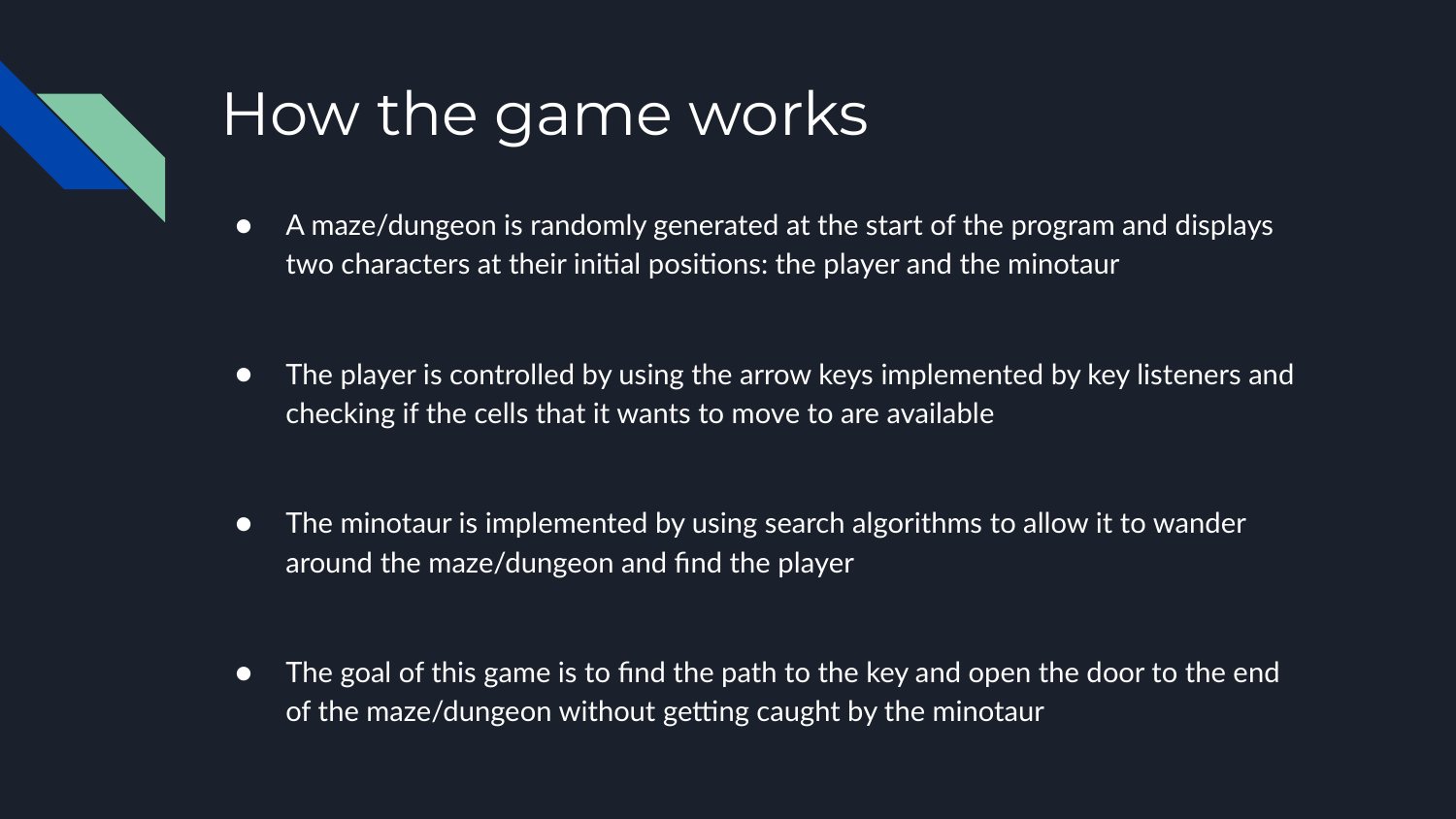

# How the game works
A maze/dungeon is randomly generated at the start of the program and displays two characters at their initial positions: the player and the minotaur

The player is controlled by using the arrow keys implemented by key listeners and checking if the cells that it wants to move to are available

The minotaur is implemented by using search algorithms to allow it to wander around the maze/dungeon and find the player

The goal of this game is to find the path to the key and open the door to the end of the maze/dungeon without getting caught by the minotaur